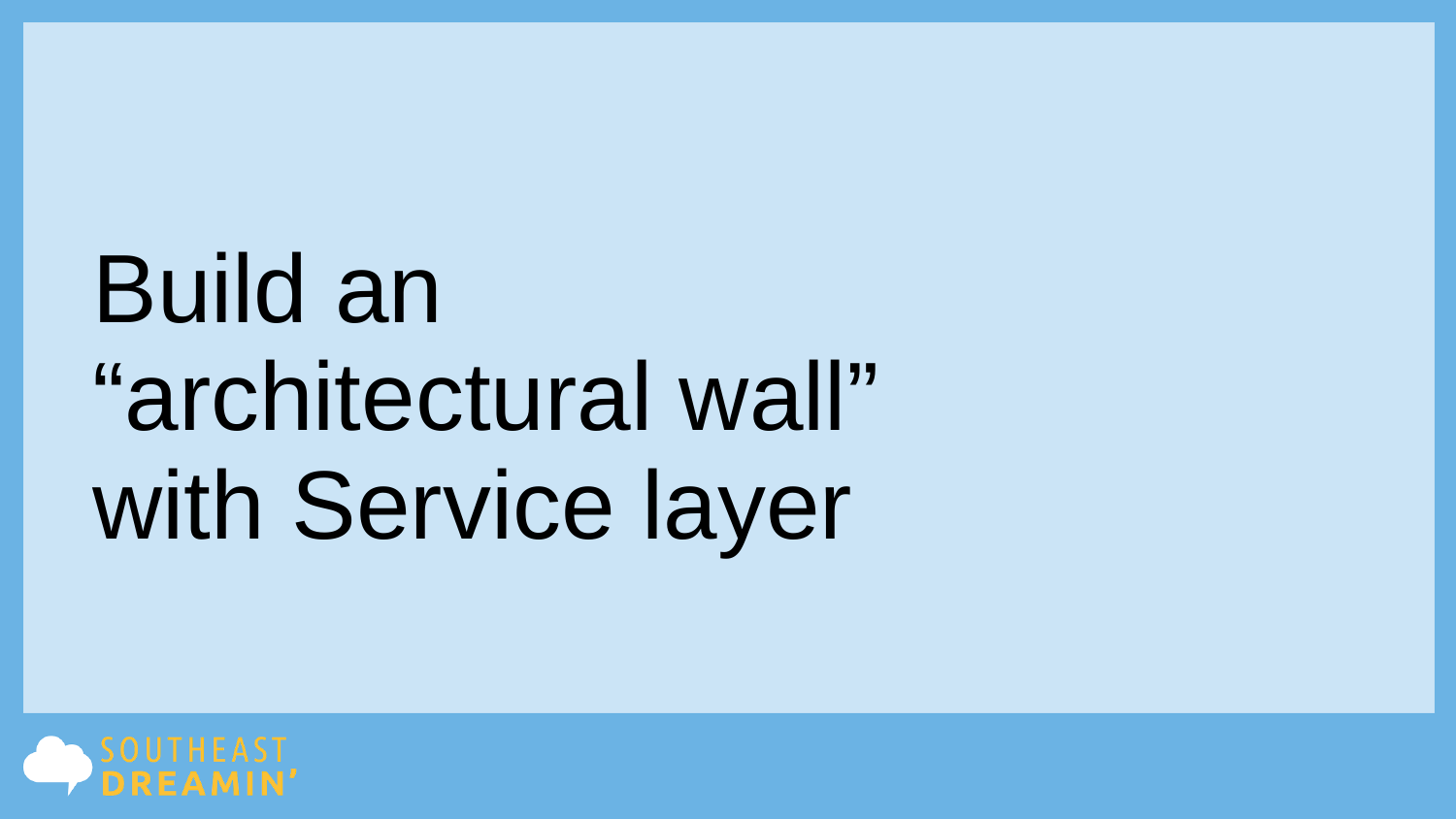

# Build an
“architectural wall”
with Service layer